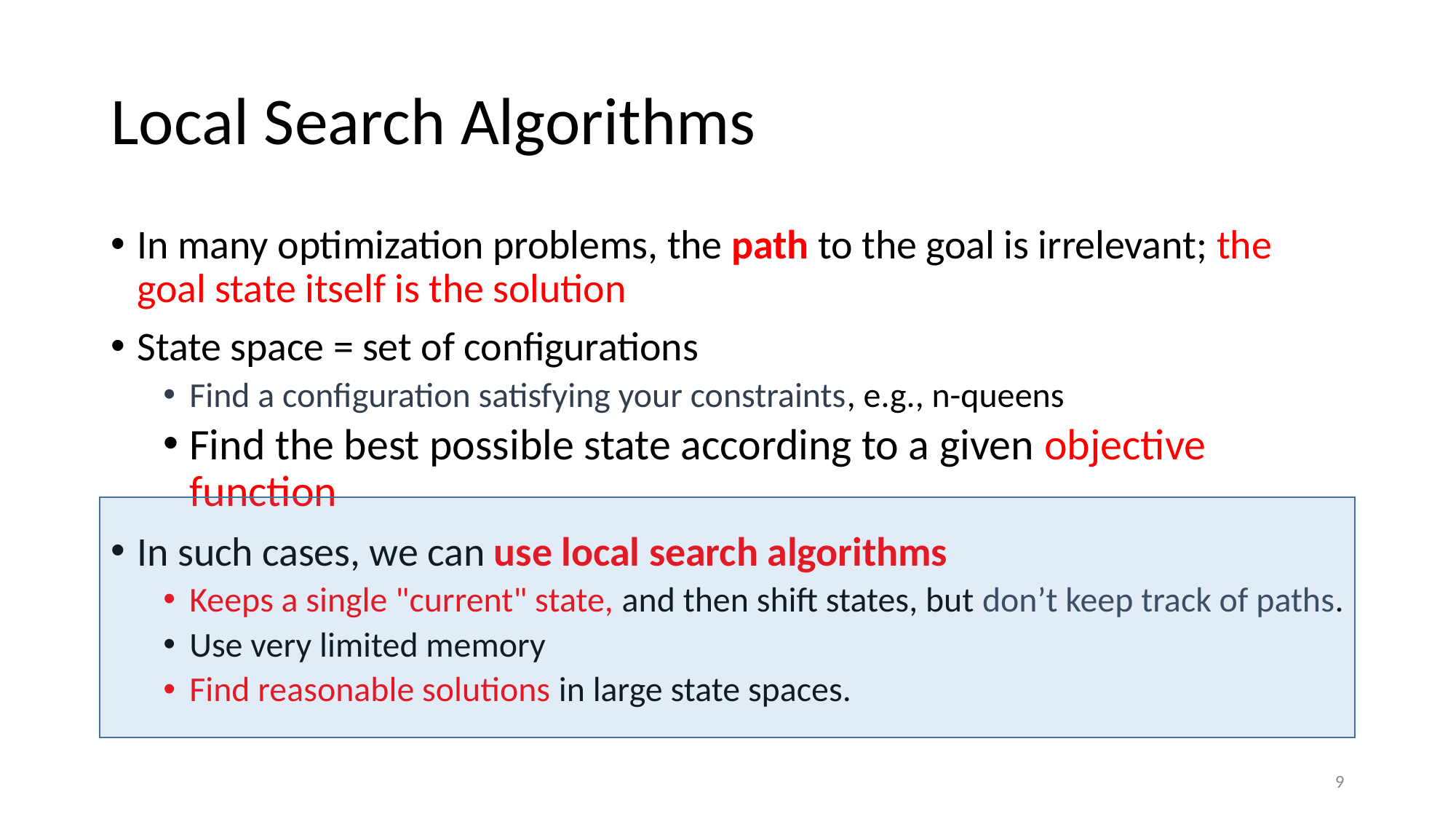

# Local Search Algorithms
In many optimization problems, the path to the goal is irrelevant; the goal state itself is the solution
State space = set of configurations
Find a configuration satisfying your constraints, e.g., n-queens
Find the best possible state according to a given objective function
In such cases, we can use local search algorithms
Keeps a single "current" state, and then shift states, but don’t keep track of paths.
Use very limited memory
Find reasonable solutions in large state spaces.

9